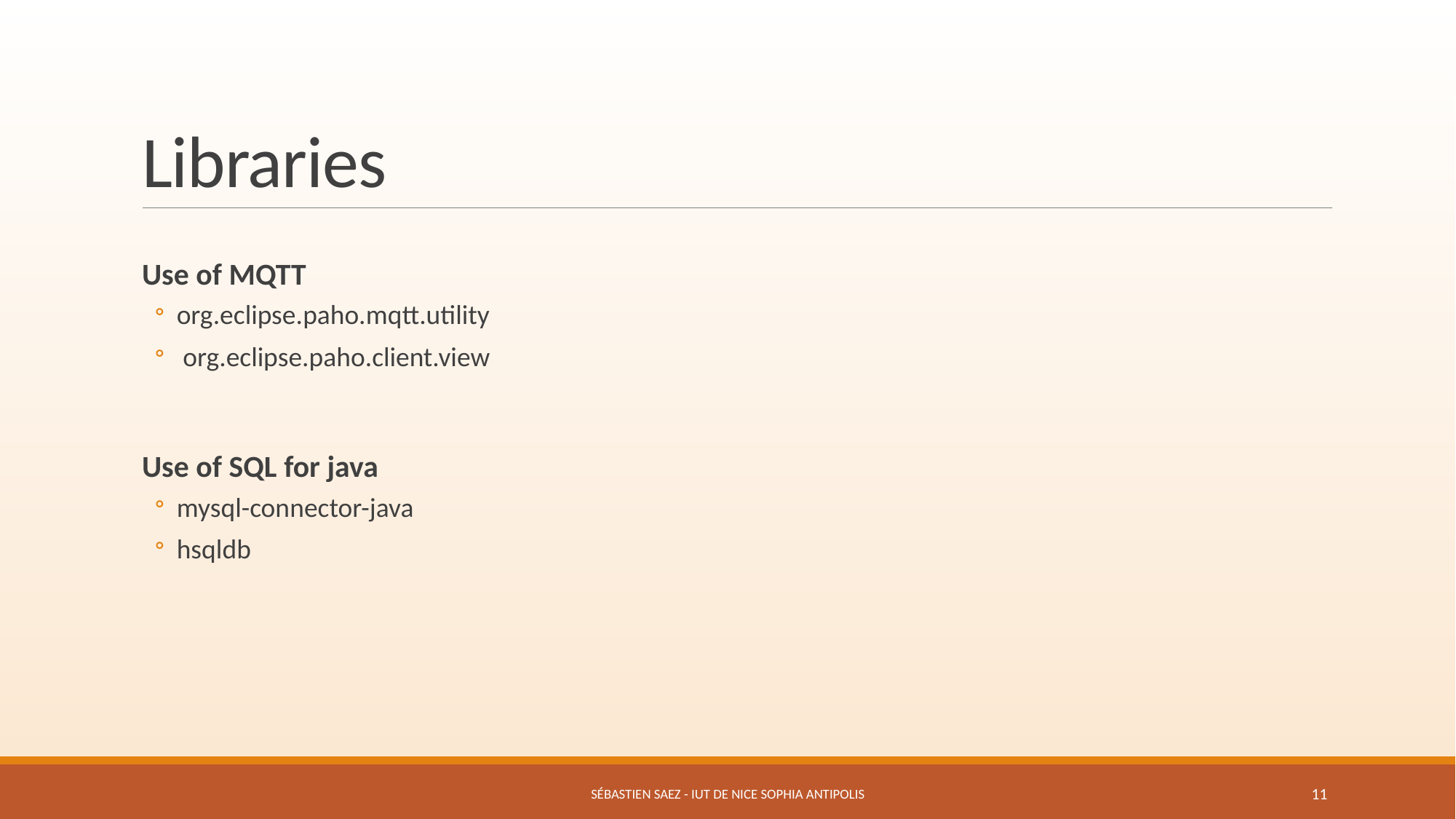

# Libraries
Use of MQTT
org.eclipse.paho.mqtt.utility
 org.eclipse.paho.client.view

Use of SQL for java
mysql-connector-java
hsqldb

Sébastien SAEZ - IUT de Nice Sophia Antipolis
11